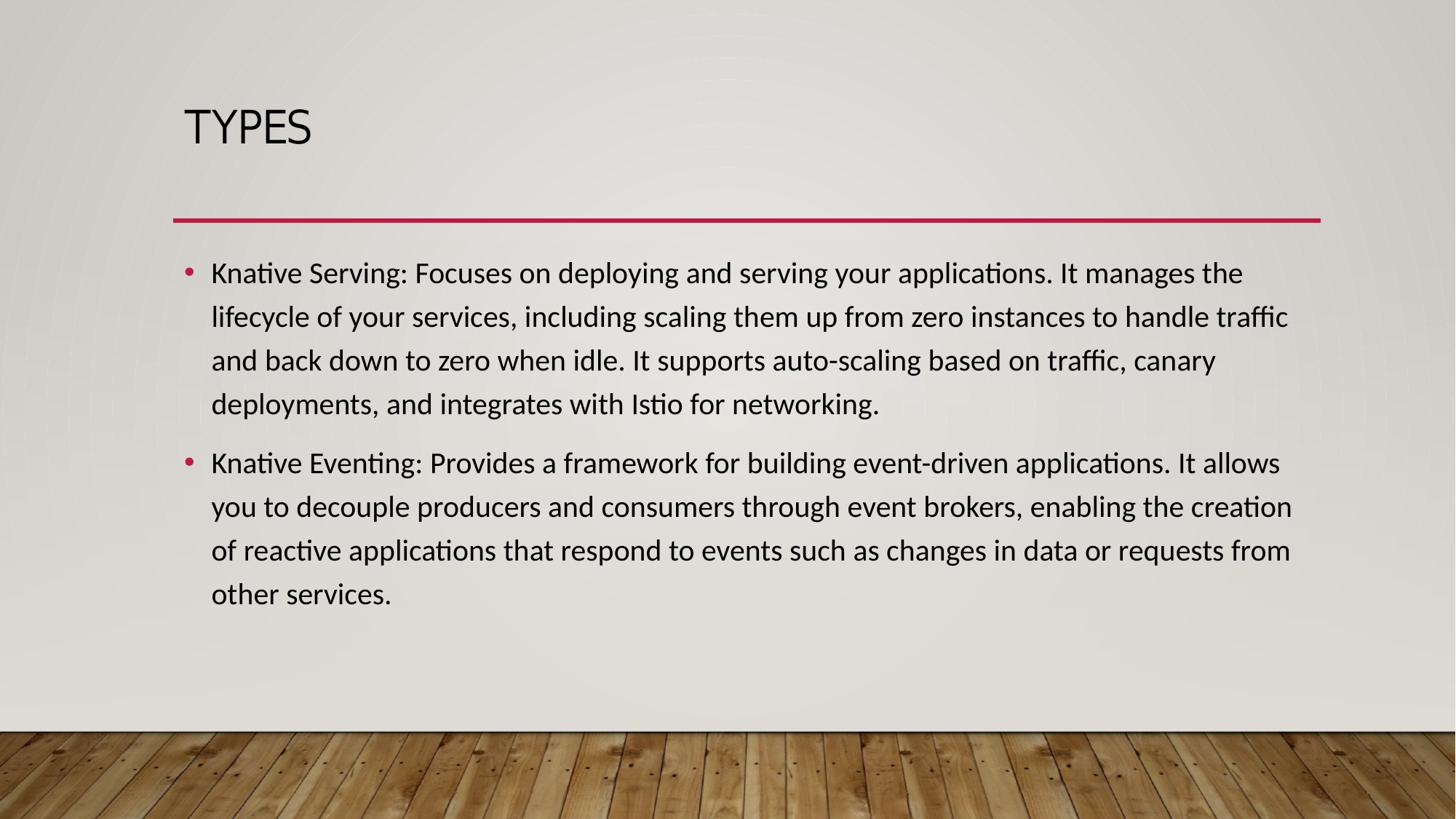

# Types
Knative Serving: Focuses on deploying and serving your applications. It manages the lifecycle of your services, including scaling them up from zero instances to handle traffic and back down to zero when idle. It supports auto-scaling based on traffic, canary deployments, and integrates with Istio for networking.
Knative Eventing: Provides a framework for building event-driven applications. It allows you to decouple producers and consumers through event brokers, enabling the creation of reactive applications that respond to events such as changes in data or requests from other services.